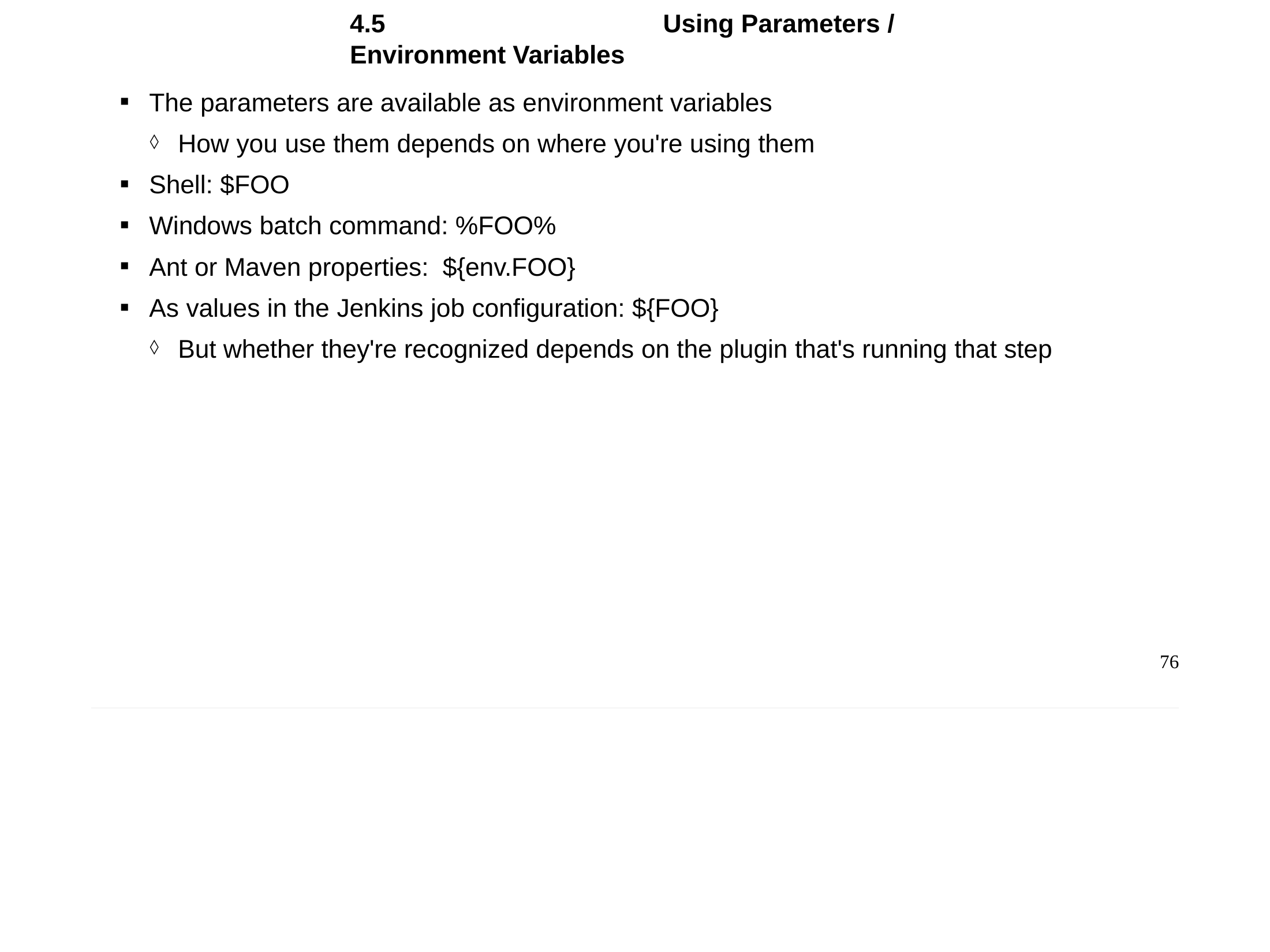

Chapter 4 - Advanced Jobs

4.5	Using Parameters / Environment Variables
The parameters are available as environment variables
How you use them depends on where you're using them
Shell: $FOO
Windows batch command: %FOO%
Ant or Maven properties: ${env.FOO}
As values in the Jenkins job configuration: ${FOO}
But whether they're recognized depends on the plugin that's running that step
76